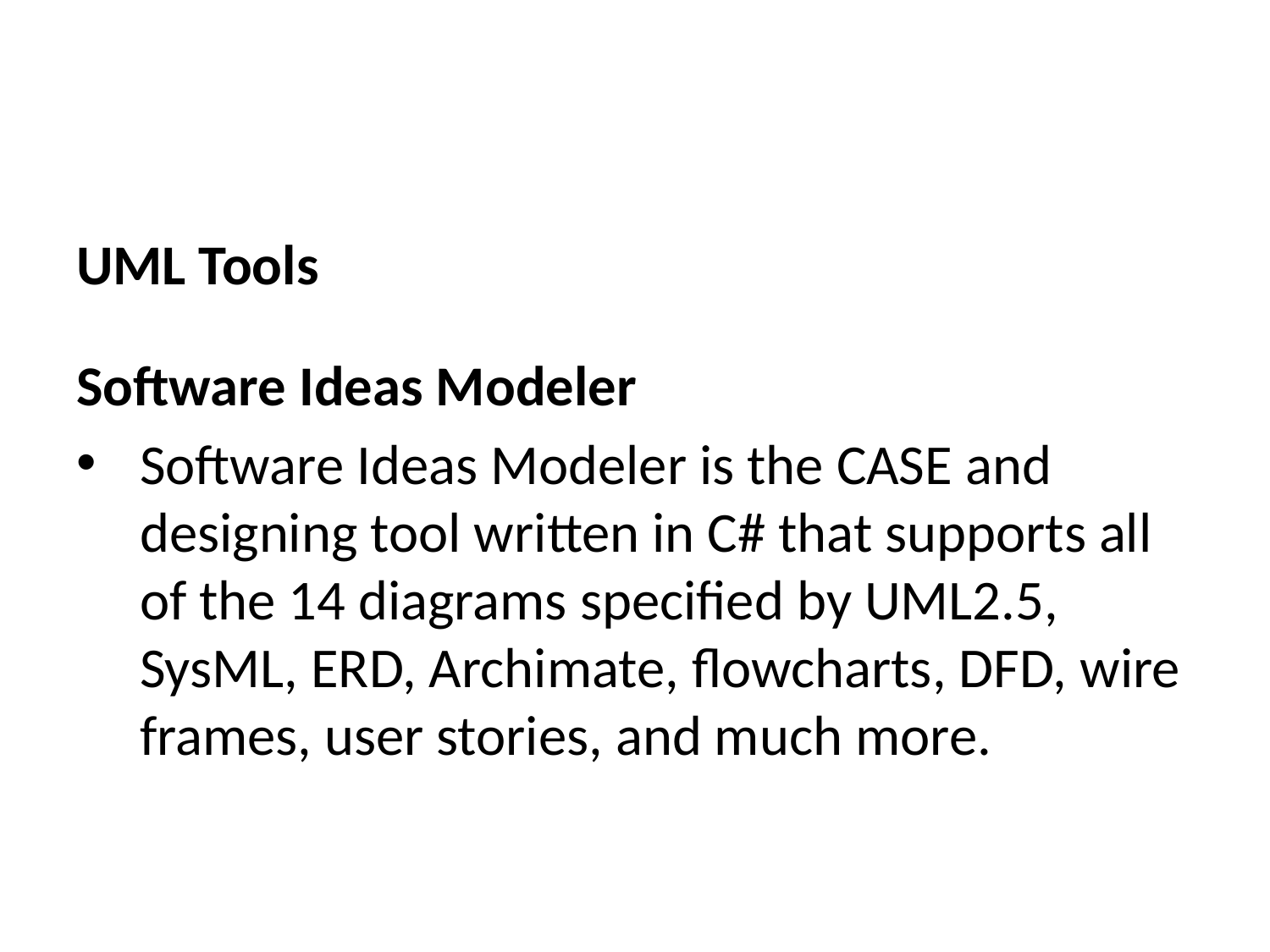

UML Tools
Software Ideas Modeler
Software Ideas Modeler is the CASE and designing tool written in C# that supports all of the 14 diagrams specified by UML2.5, SysML, ERD, Archimate, flowcharts, DFD, wire frames, user stories, and much more.